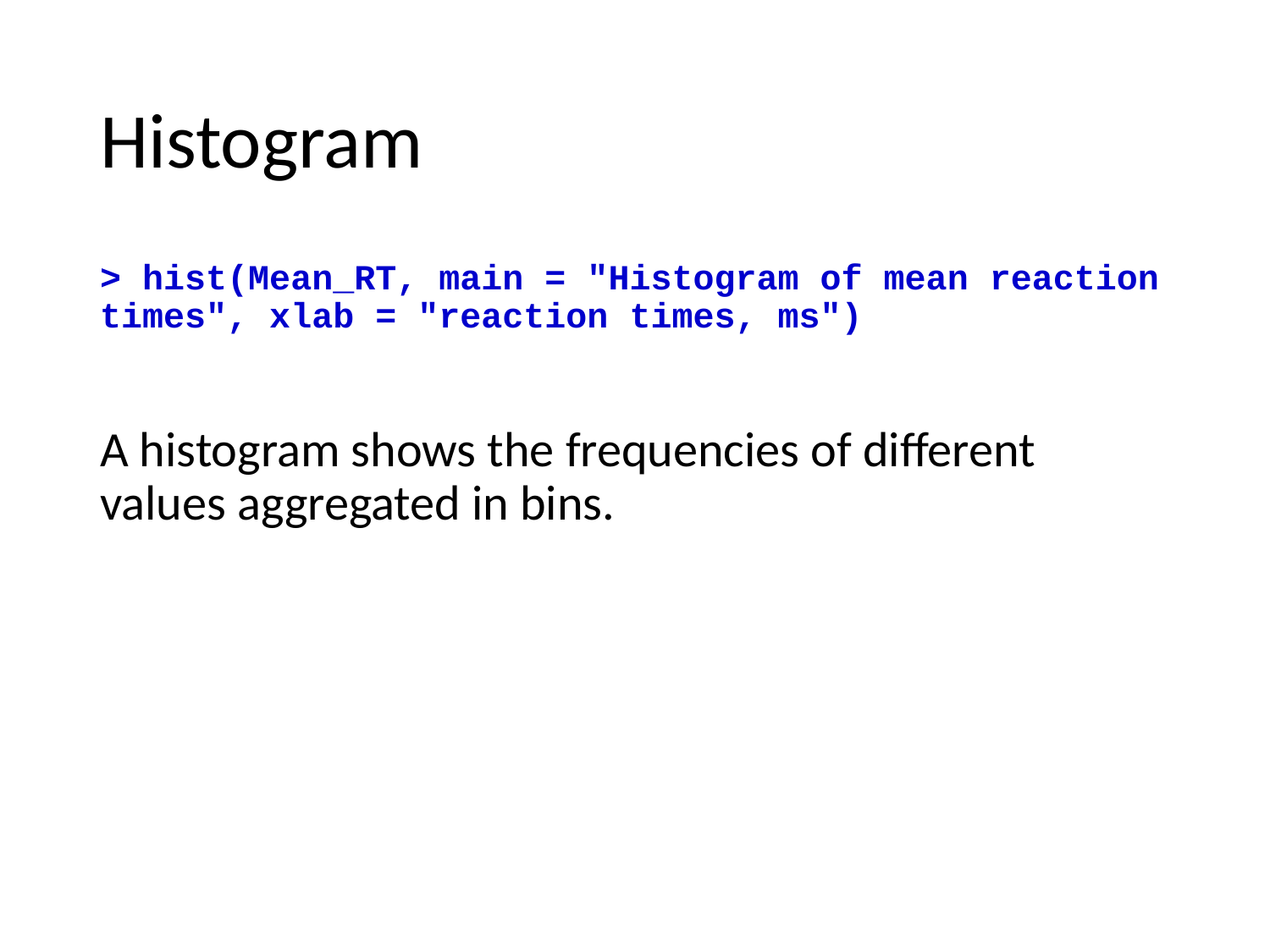

# Histogram
> hist(Mean_RT, main = "Histogram of mean reaction times", xlab = "reaction times, ms")

A histogram shows the frequencies of different values aggregated in bins.